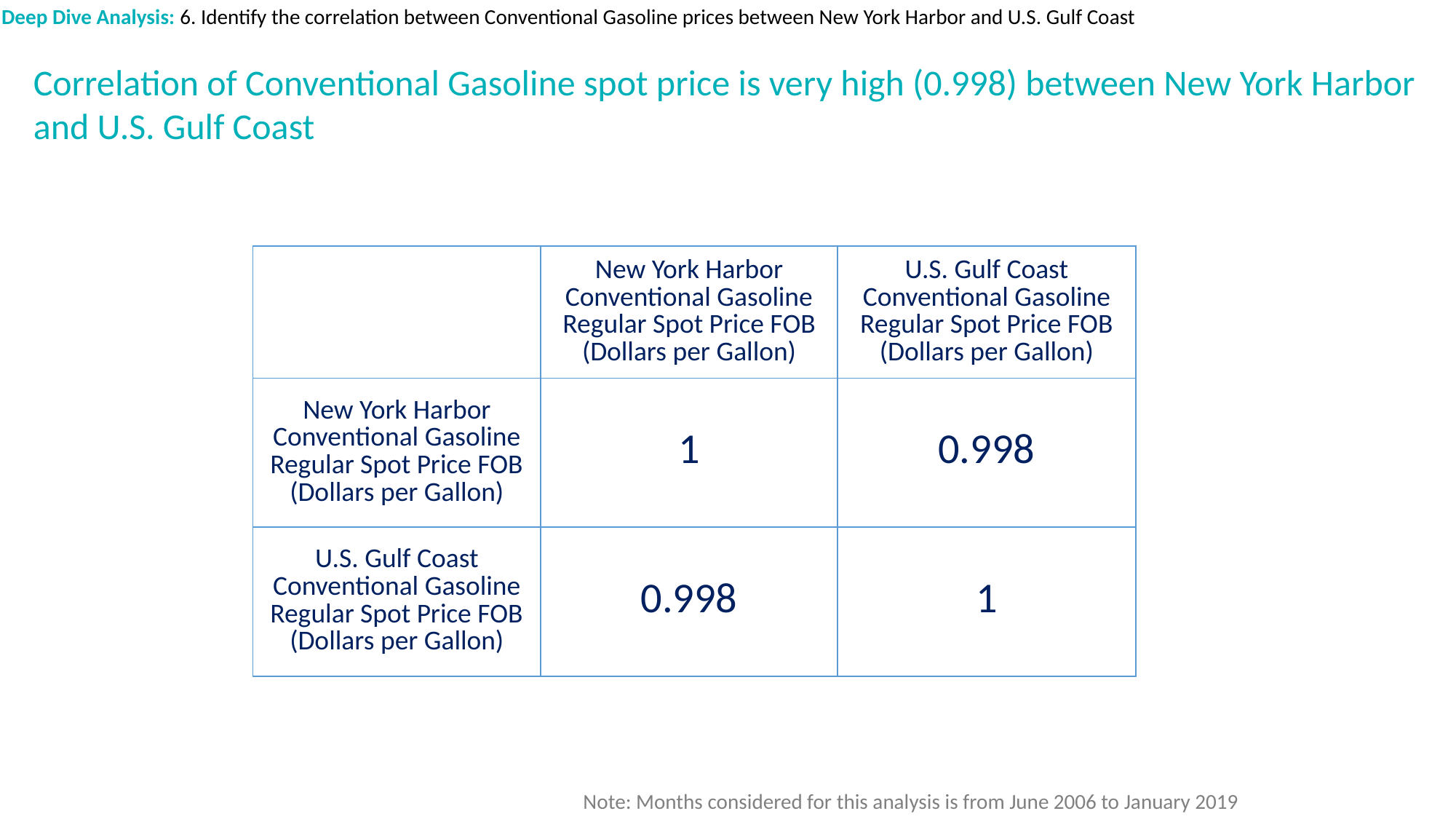

Deep Dive Analysis: 6. Identify the correlation between Conventional Gasoline prices between New York Harbor and U.S. Gulf Coast
Correlation of Conventional Gasoline spot price is very high (0.998) between New York Harbor and U.S. Gulf Coast
|  | New York Harbor Conventional Gasoline Regular Spot Price FOB (Dollars per Gallon) | U.S. Gulf Coast Conventional Gasoline Regular Spot Price FOB (Dollars per Gallon) |
| --- | --- | --- |
| New York Harbor Conventional Gasoline Regular Spot Price FOB (Dollars per Gallon) | 1 | 0.998 |
| U.S. Gulf Coast Conventional Gasoline Regular Spot Price FOB (Dollars per Gallon) | 0.998 | 1 |
Note: Months considered for this analysis is from June 2006 to January 2019